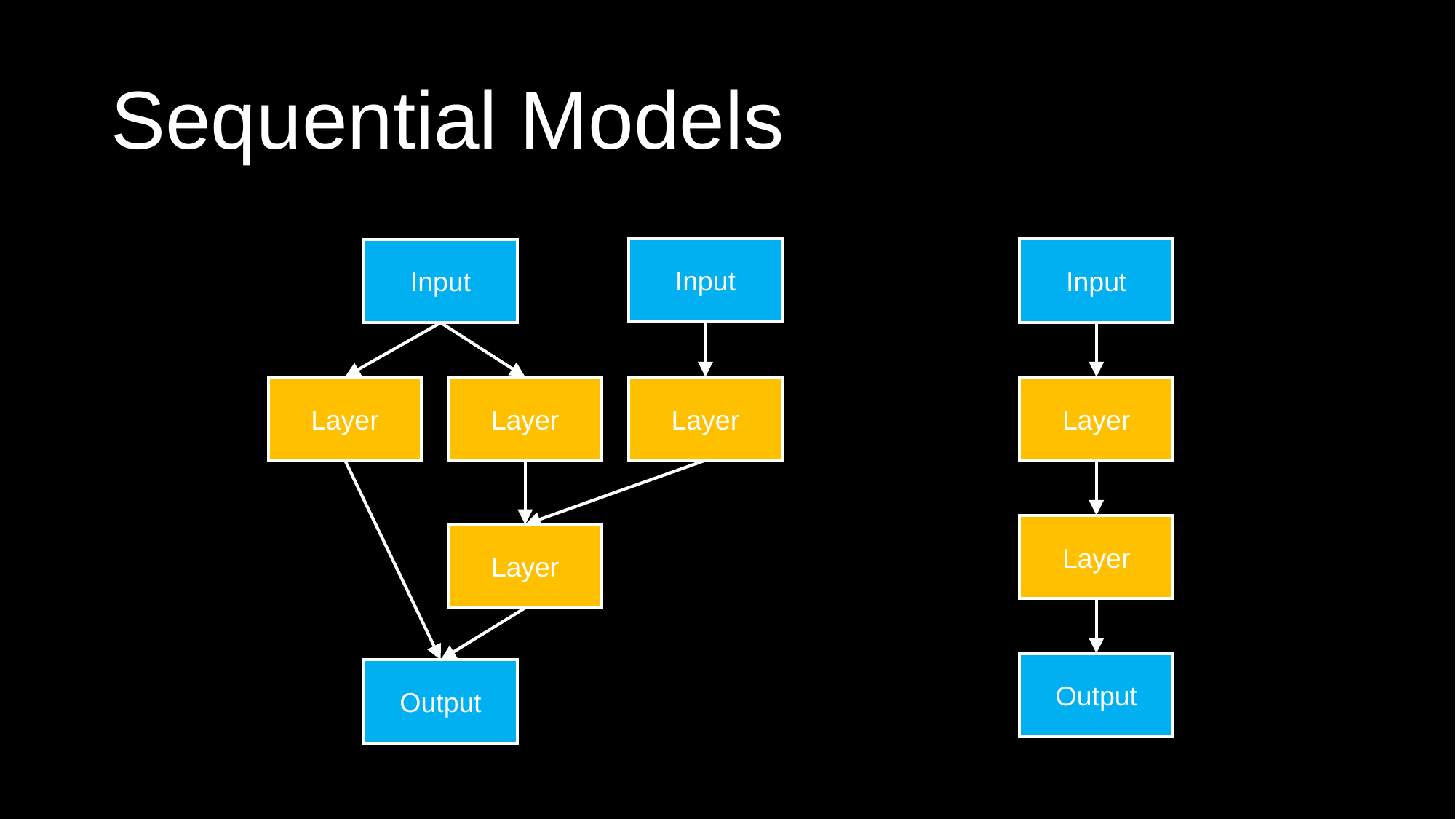

# Sequential Models
Input
Input
Input
Layer
Layer
Layer
Layer
Layer
Layer
Output
Output